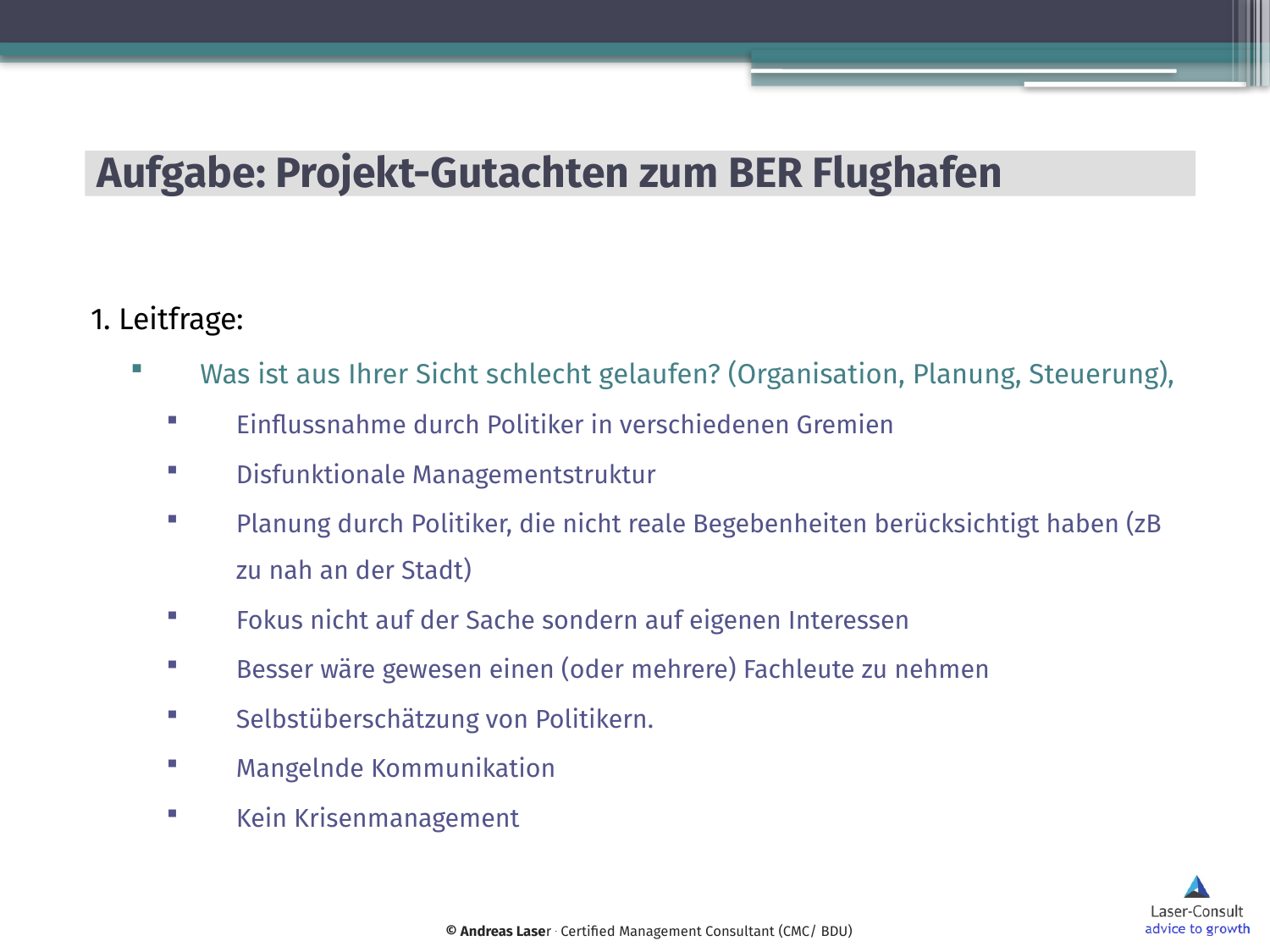

# Aufgabe: Projekt-Gutachten zum BER Flughafen

1. Leitfrage:
Was ist aus Ihrer Sicht schlecht gelaufen? (Organisation, Planung, Steuerung),
Einflussnahme durch Politiker in verschiedenen Gremien
Disfunktionale Managementstruktur
Planung durch Politiker, die nicht reale Begebenheiten berücksichtigt haben (zB zu nah an der Stadt)
Fokus nicht auf der Sache sondern auf eigenen Interessen
Besser wäre gewesen einen (oder mehrere) Fachleute zu nehmen
Selbstüberschätzung von Politikern.
Mangelnde Kommunikation
Kein Krisenmanagement